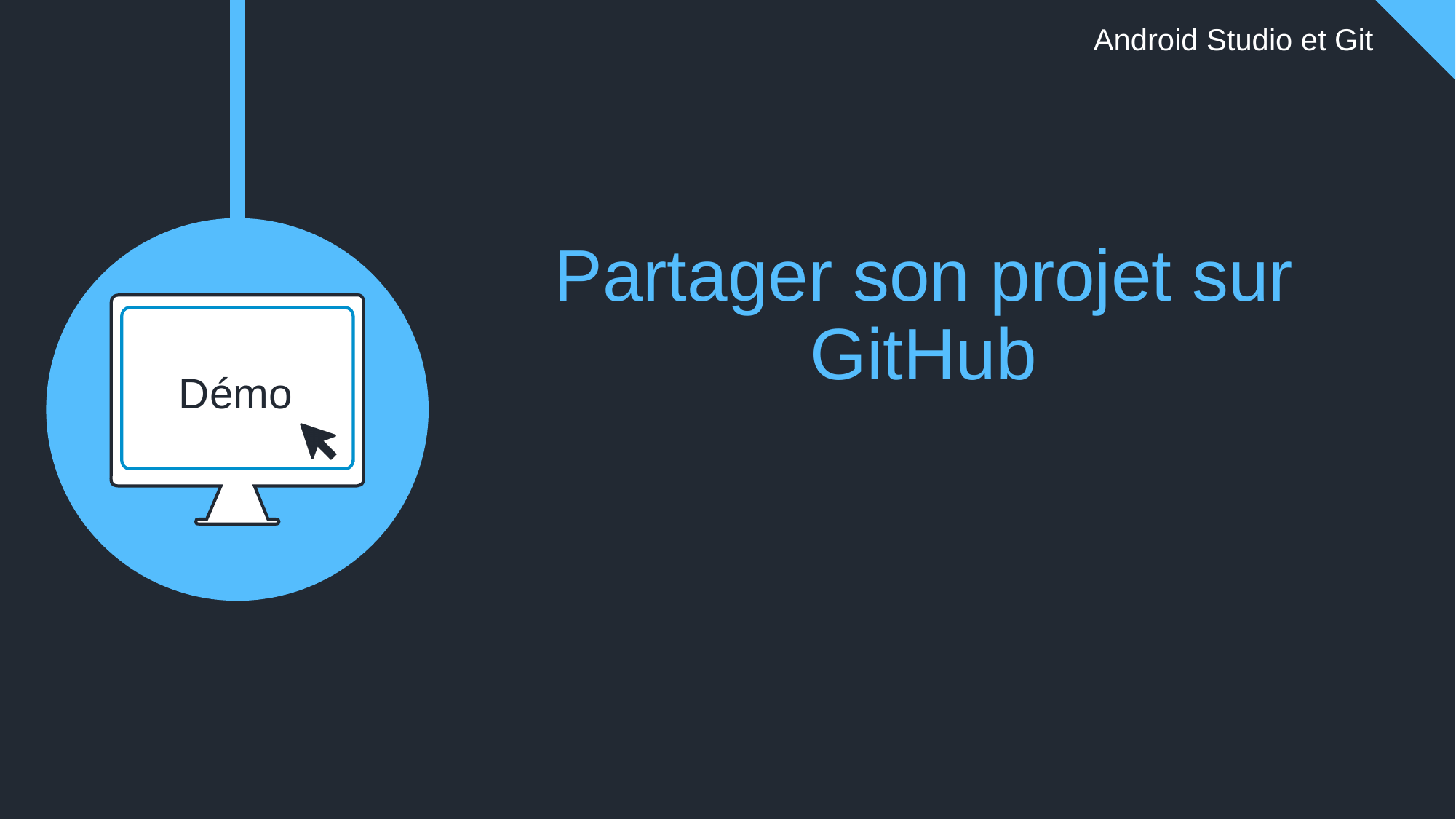

# Android Studio et Git
Partager son projet sur GitHub